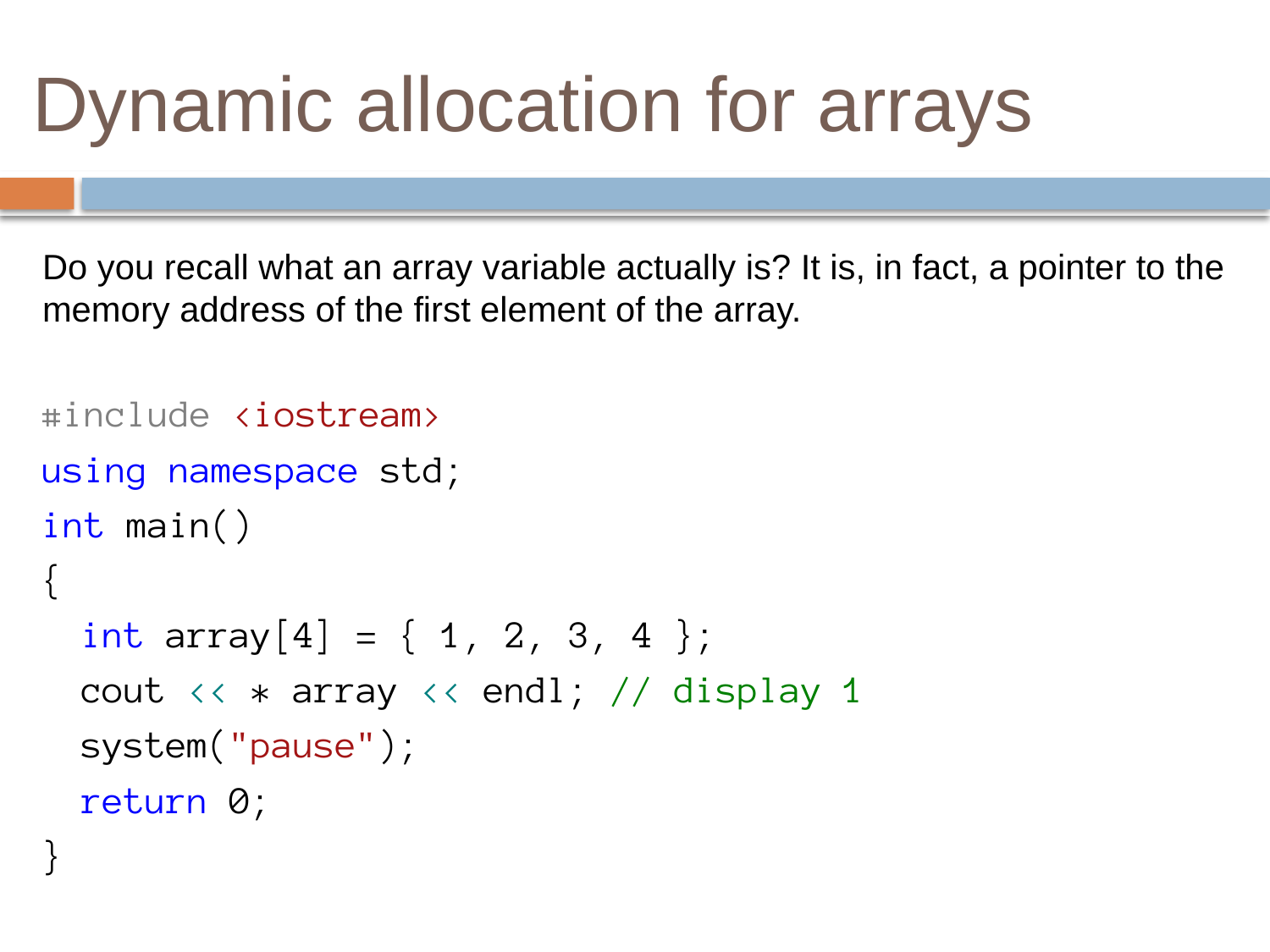

# Dynamic allocation for arrays
Do you recall what an array variable actually is? It is, in fact, a pointer to the memory address of the first element of the array.

#include <iostream>
using namespace std;
int main()
{
	int array[4] = { 1, 2, 3, 4 };
	cout << * array << endl; // display 1
	system("pause");
	return 0;
}